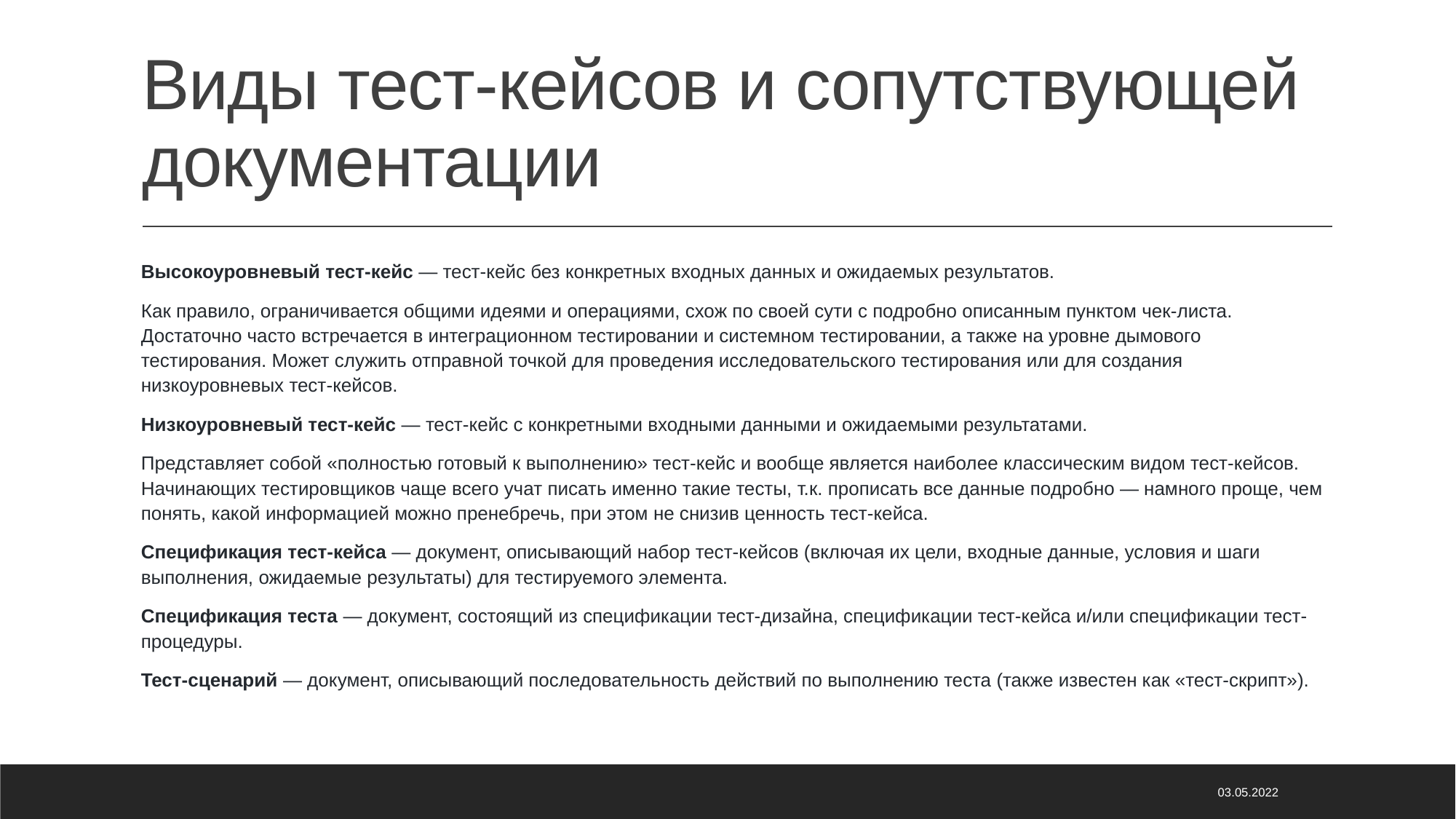

# Виды тест-кейсов и сопутствующей документации
Высокоуровневый тест-кейс — тест-кейс без конкретных входных данных и ожидаемых результатов.
Как правило, ограничивается общими идеями и операциями, схож по своей сути с подробно описанным пунктом чек-листа. Достаточно часто встречается в интеграционном тестировании и системном тестировании, а также на уровне дымового тестирования. Может служить отправной точкой для проведения исследовательского тестирования или для создания низкоуровневых тест-кейсов.
Низкоуровневый тест-кейс — тест-кейс с конкретными входными данными и ожидаемыми результатами.
Представляет собой «полностью готовый к выполнению» тест-кейс и вообще является наиболее классическим видом тест-кейсов. Начинающих тестировщиков чаще всего учат писать именно такие тесты, т.к. прописать все данные подробно — намного проще, чем понять, какой информацией можно пренебречь, при этом не снизив ценность тест-кейса.
Спецификация тест-кейса — документ, описывающий набор тест-кейсов (включая их цели, входные данные, условия и шаги выполнения, ожидаемые результаты) для тестируемого элемента.
Спецификация теста — документ, состоящий из спецификации тест-дизайна, спецификации тест-кейса и/или спецификации тест-процедуры.
Тест-сценарий — документ, описывающий последовательность действий по выполнению теста (также известен как «тест-скрипт»).
03.05.2022